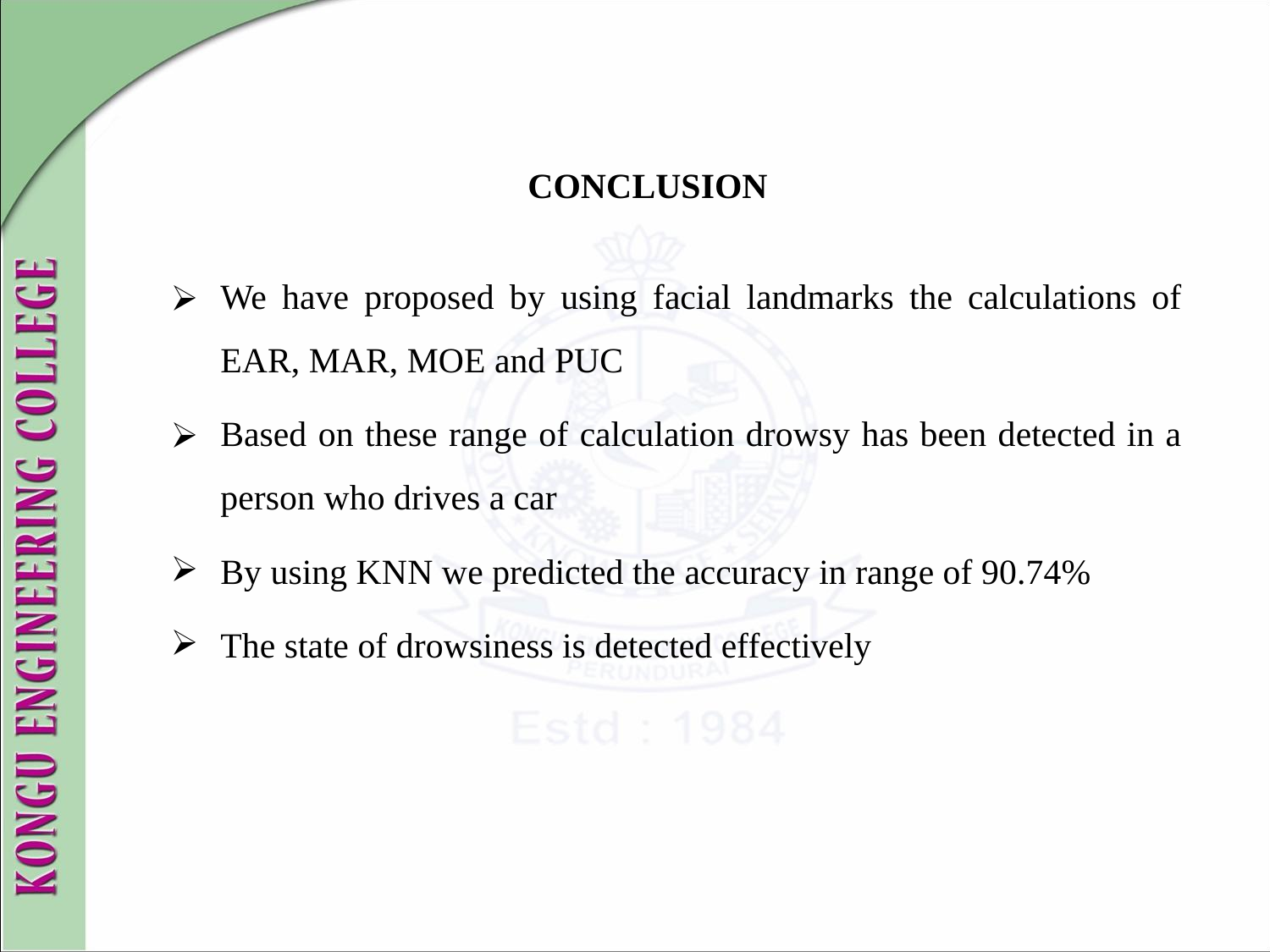

CONCLUSION
We have proposed by using facial landmarks the calculations of EAR, MAR, MOE and PUC
Based on these range of calculation drowsy has been detected in a person who drives a car
By using KNN we predicted the accuracy in range of 90.74%
The state of drowsiness is detected effectively